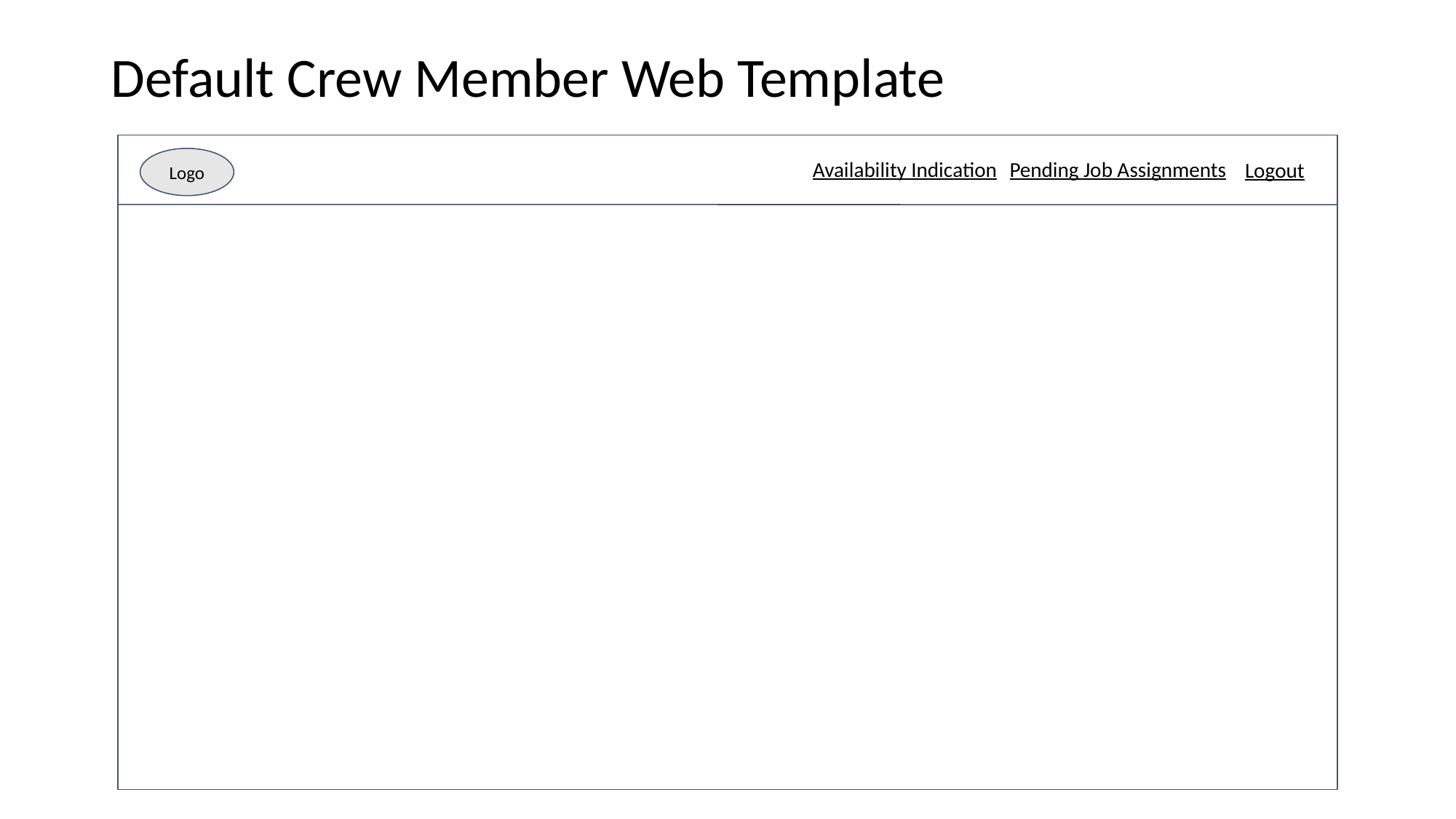

# Default Crew Member Web Template

Availability Indication
Pending Job Assignments
Logo
Logout